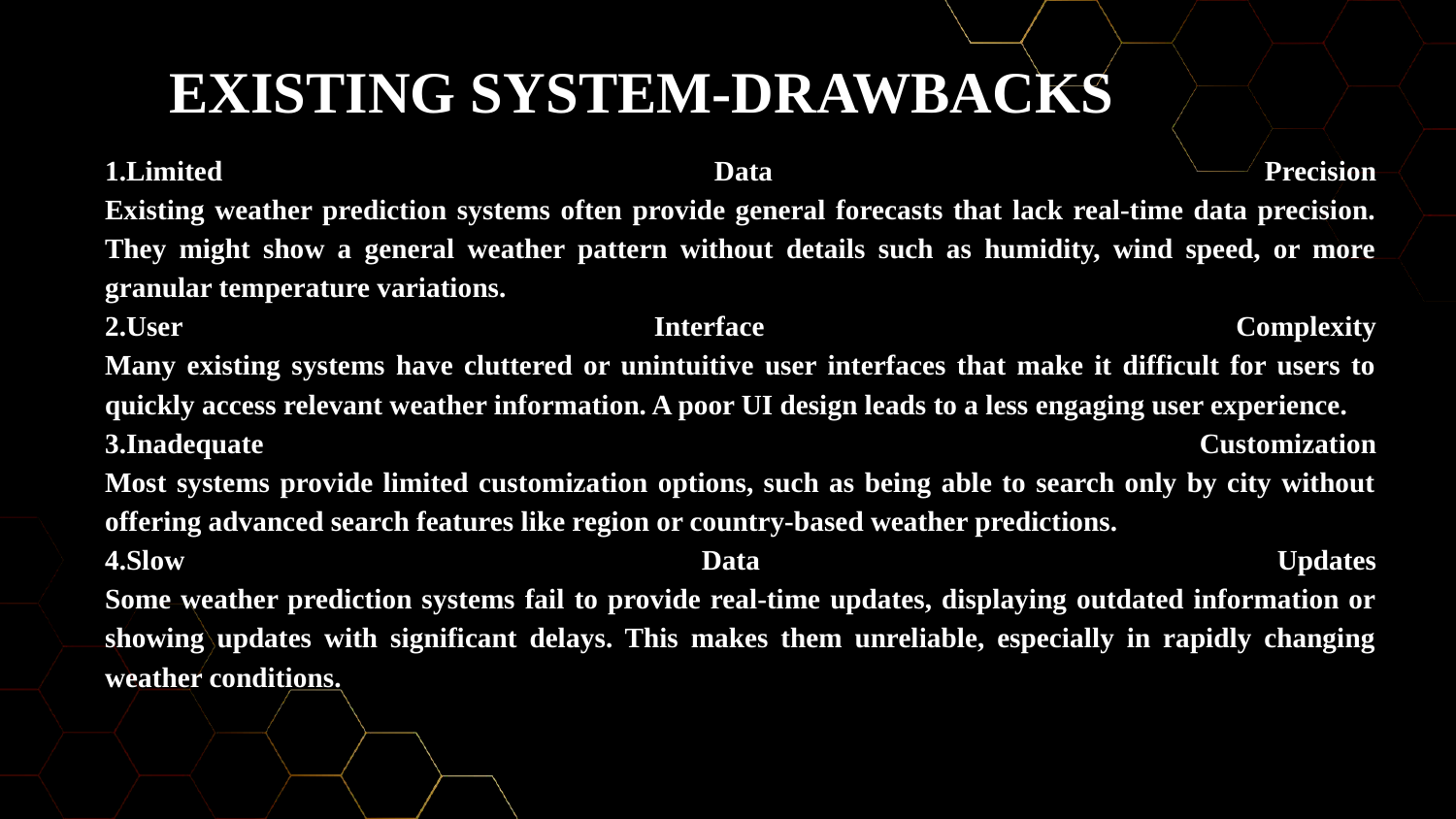

EXISTING SYSTEM-DRAWBACKS
1.Limited Data Precision
Existing weather prediction systems often provide general forecasts that lack real-time data precision. They might show a general weather pattern without details such as humidity, wind speed, or more granular temperature variations.
2.User Interface Complexity
Many existing systems have cluttered or unintuitive user interfaces that make it difficult for users to quickly access relevant weather information. A poor UI design leads to a less engaging user experience.
3.Inadequate Customization
Most systems provide limited customization options, such as being able to search only by city without offering advanced search features like region or country-based weather predictions.
4.Slow Data Updates
Some weather prediction systems fail to provide real-time updates, displaying outdated information or showing updates with significant delays. This makes them unreliable, especially in rapidly changing weather conditions.